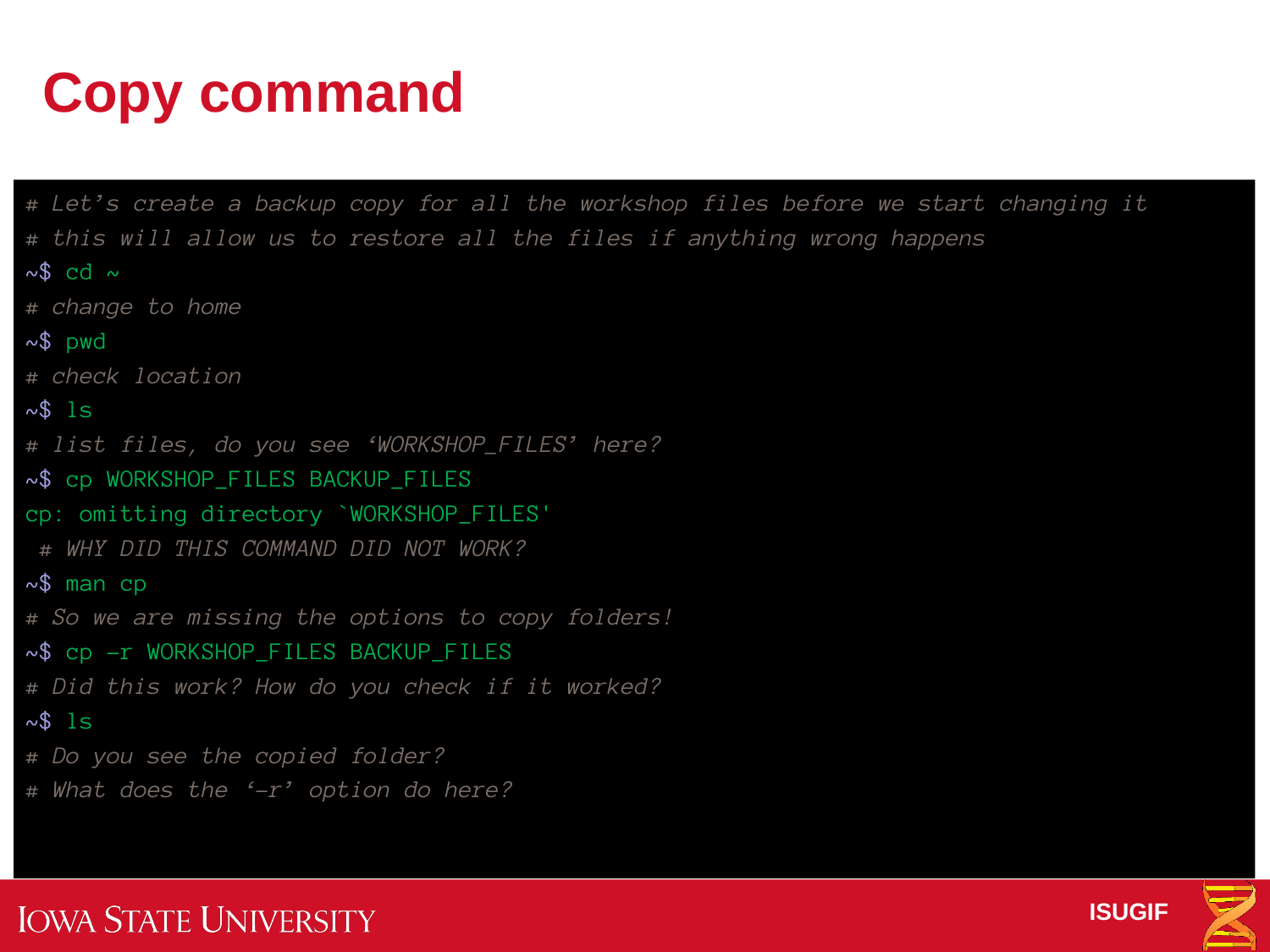

# Copy command
# Let’s create a backup copy for all the workshop files before we start changing it
# this will allow us to restore all the files if anything wrong happens
~$ cd ~
# change to home
~$ pwd
# check location
~$ ls
# list files, do you see ‘WORKSHOP_FILES’ here?
~$ cp WORKSHOP_FILES BACKUP_FILES
cp: omitting directory `WORKSHOP_FILES'
 # WHY DID THIS COMMAND DID NOT WORK?
~$ man cp
# So we are missing the options to copy folders!
~$ cp -r WORKSHOP_FILES BACKUP_FILES
# Did this work? How do you check if it worked?
~$ ls
# Do you see the copied folder?
# What does the ‘-r’ option do here?